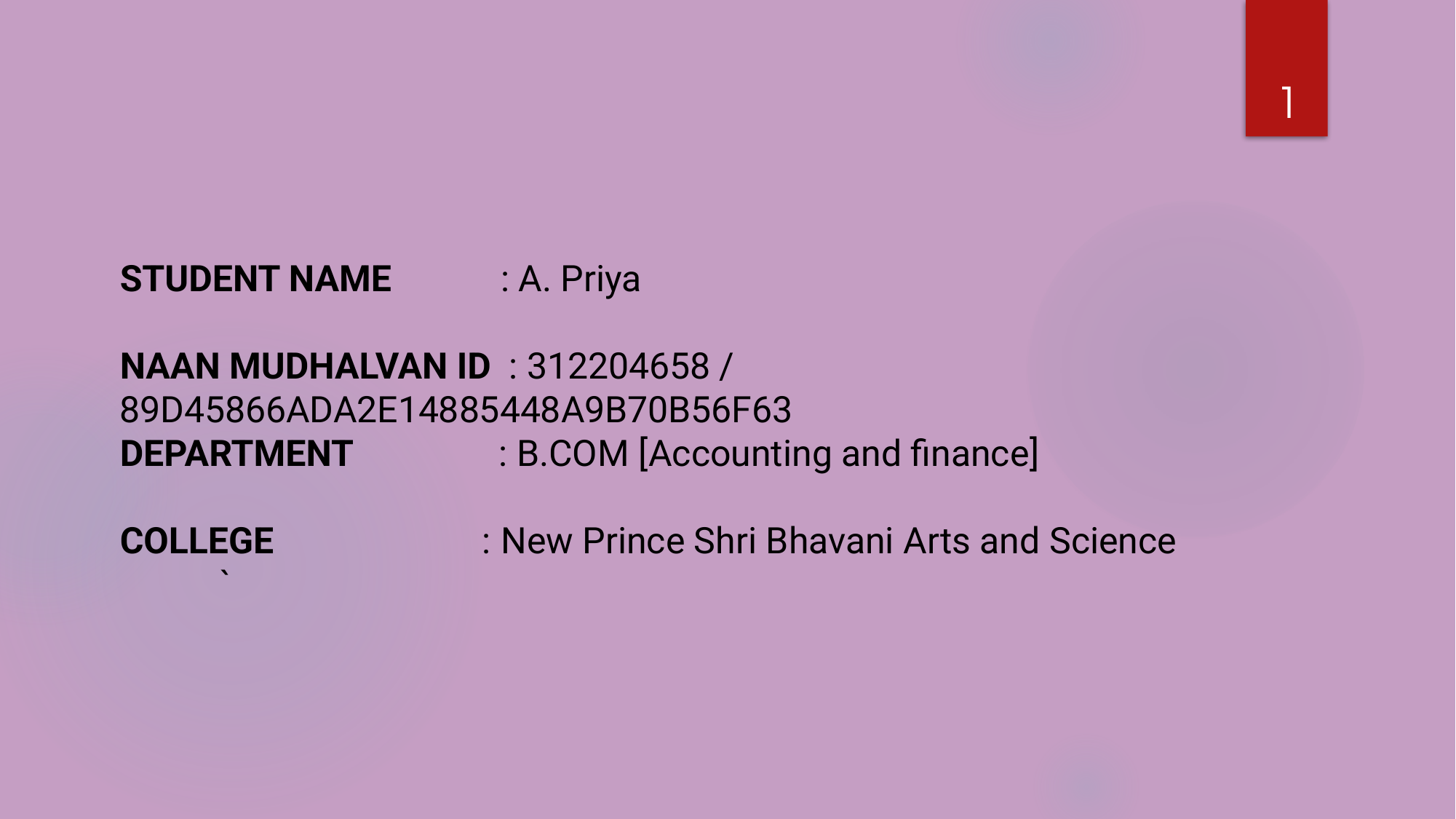

1
STUDENT NAME            : A. Priya

NAAN MUDHALVAN ID  : 312204658 /  89D45866ADA2E14885448A9B70B56F63
DEPARTMENT                : B.COM [Accounting and finance]

COLLEGE                       : New Prince Shri Bhavani Arts and Science
           `